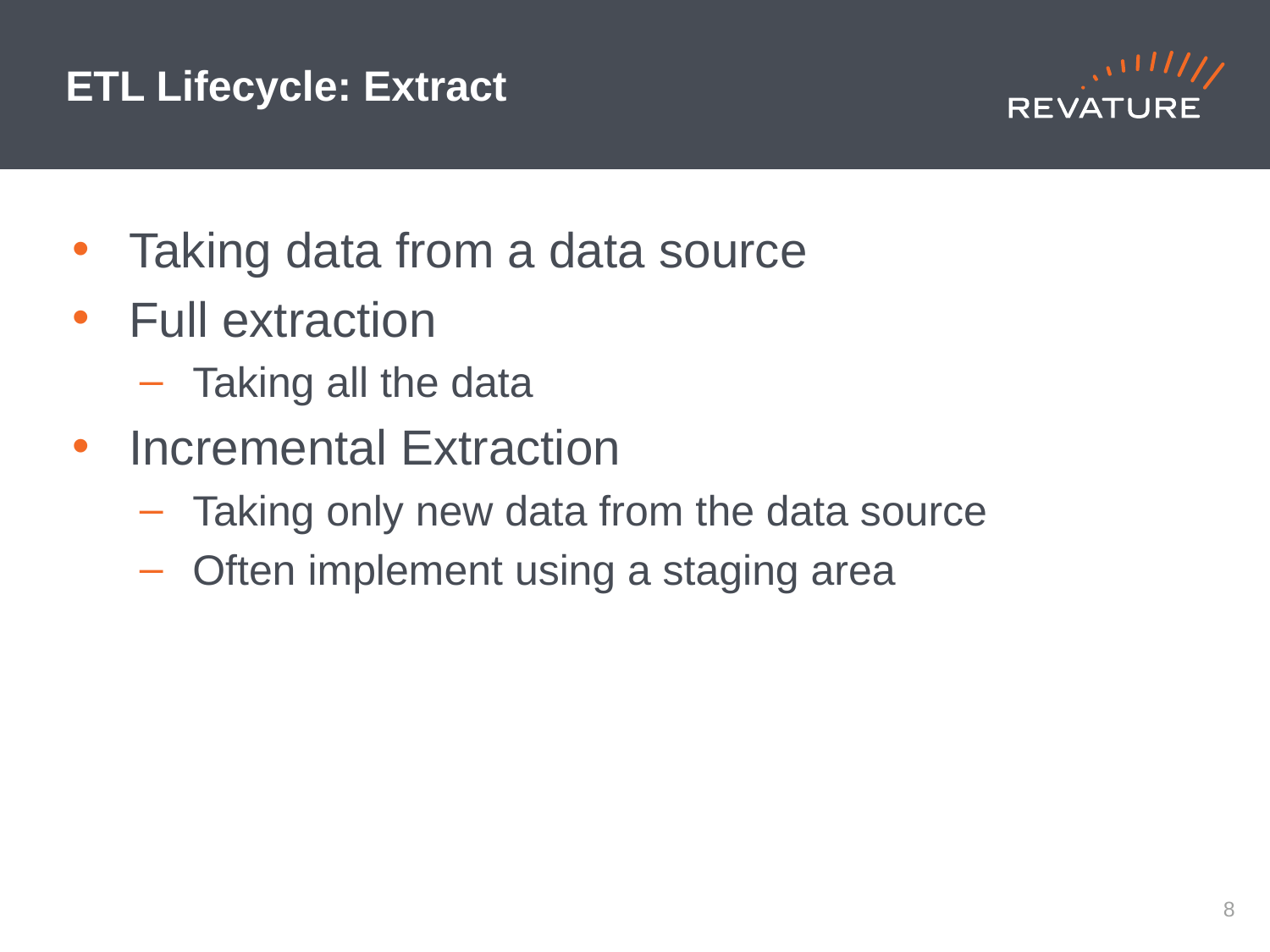

# ETL Lifecycle: Extract
Taking data from a data source
Full extraction
Taking all the data
Incremental Extraction
Taking only new data from the data source
Often implement using a staging area
8